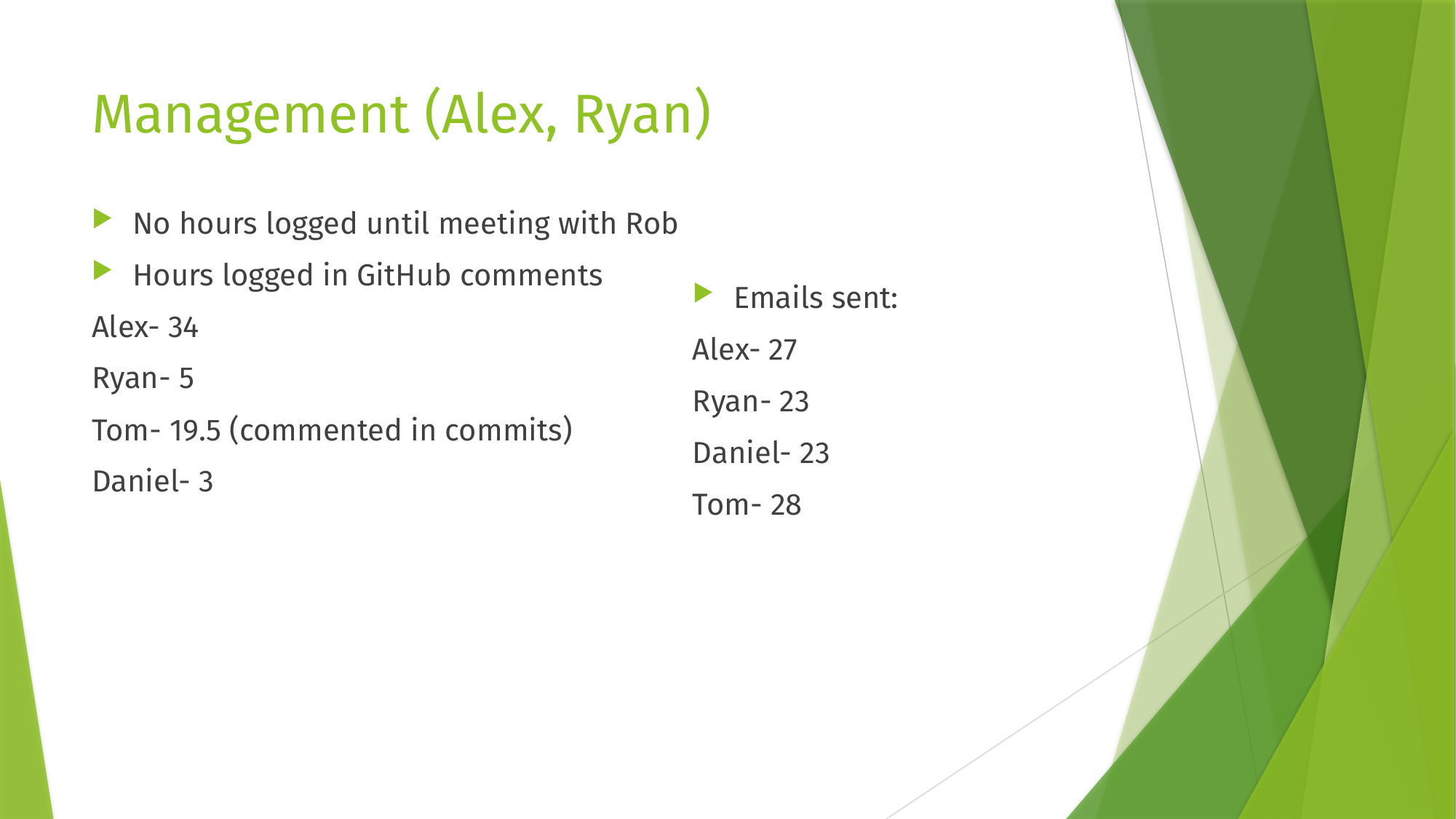

# Management (Alex, Ryan)

No hours logged until meeting with Rob
Hours logged in GitHub comments
Alex- 34
Ryan- 5
Tom- 19.5 (commented in commits)
Daniel- 3

Emails sent:
Alex- 27
Ryan- 23
Daniel- 23
Tom- 28